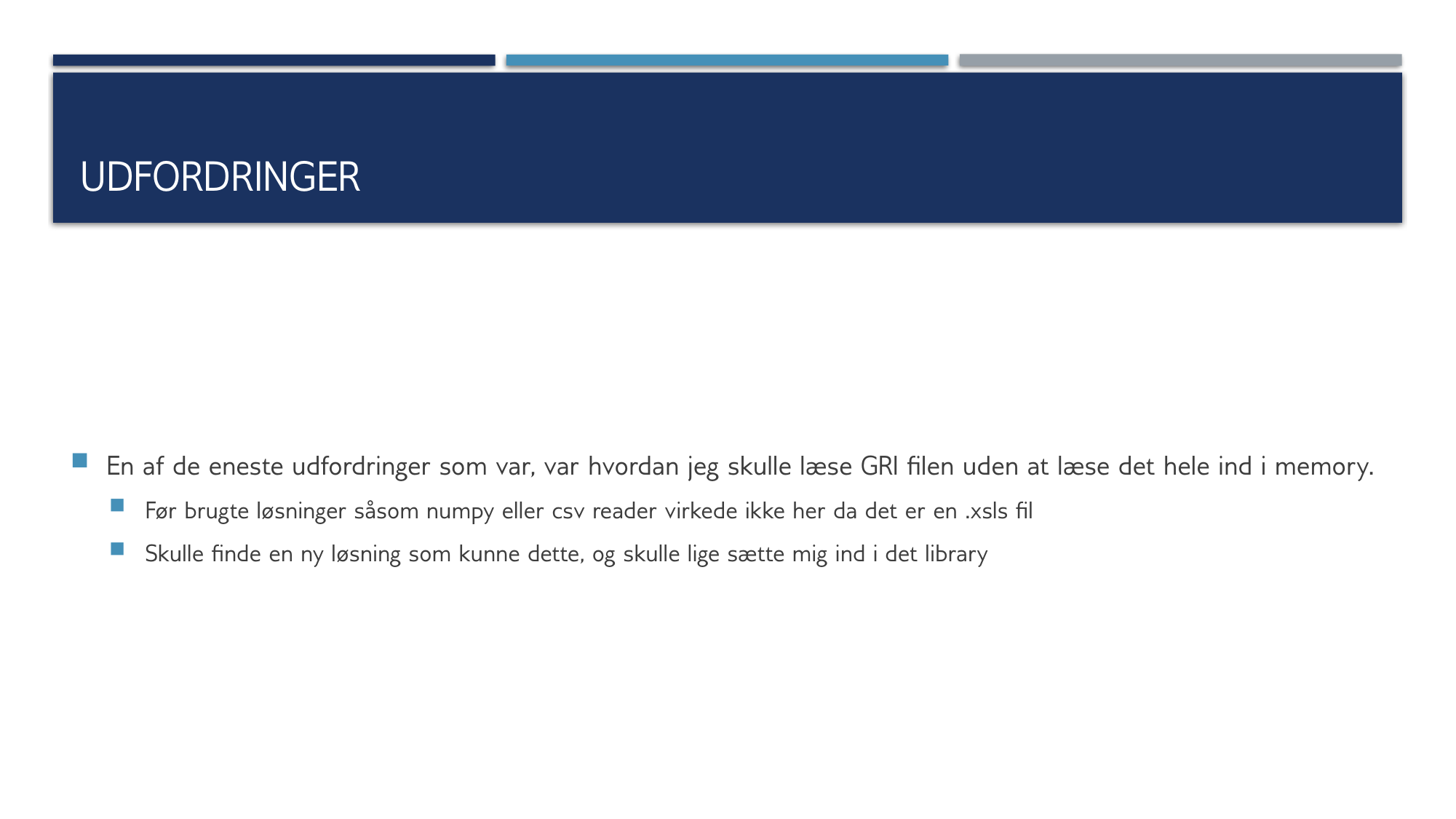

# Udfordringer
En af de eneste udfordringer som var, var hvordan jeg skulle læse GRI filen uden at læse det hele ind i memory.
Før brugte løsninger såsom numpy eller csv reader virkede ikke her da det er en .xsls fil
Skulle finde en ny løsning som kunne dette, og skulle lige sætte mig ind i det library